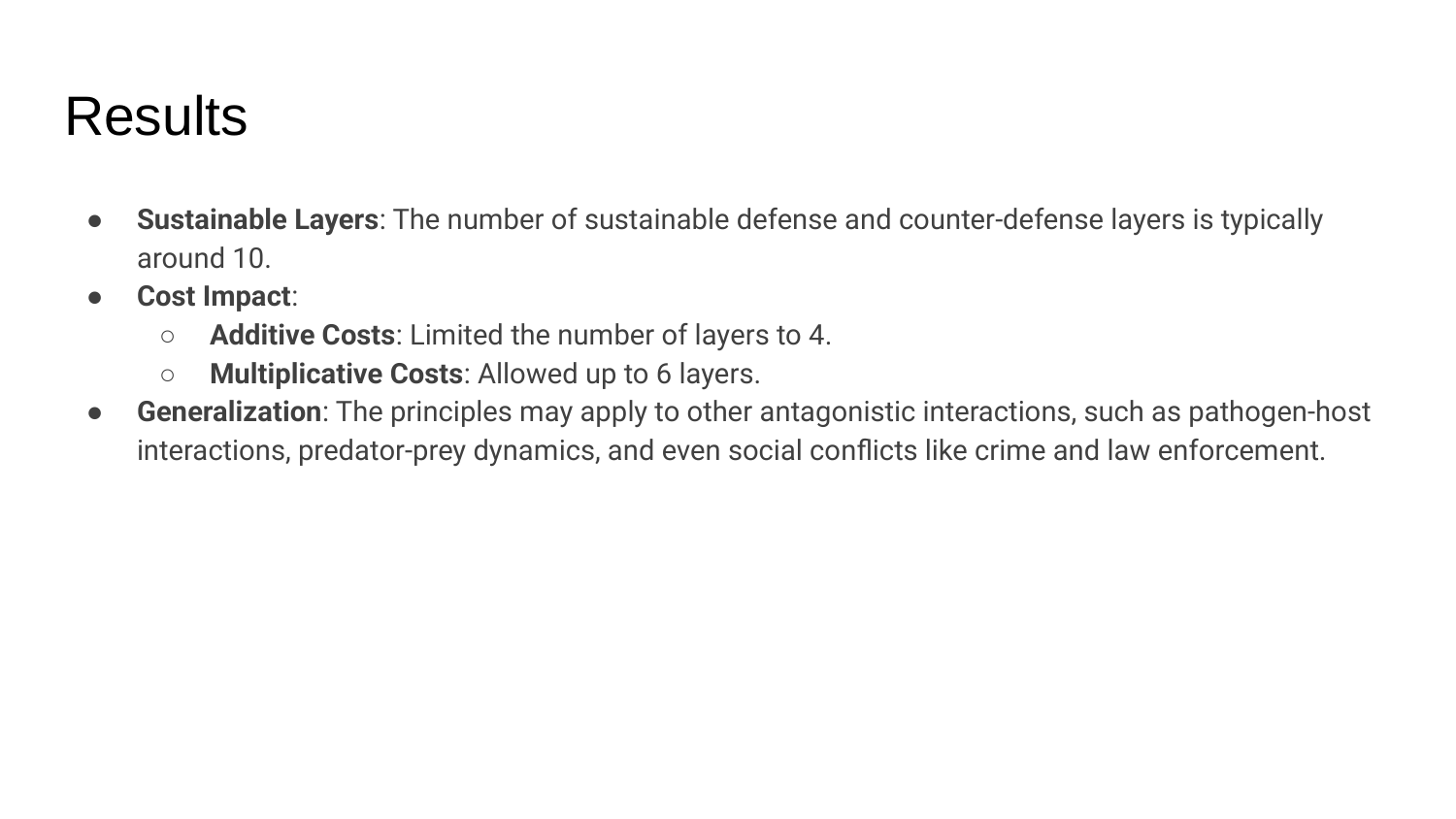

# Results
Sustainable Layers: The number of sustainable defense and counter-defense layers is typically around 10.
Cost Impact:
Additive Costs: Limited the number of layers to 4.
Multiplicative Costs: Allowed up to 6 layers.
Generalization: The principles may apply to other antagonistic interactions, such as pathogen-host interactions, predator-prey dynamics, and even social conflicts like crime and law enforcement.